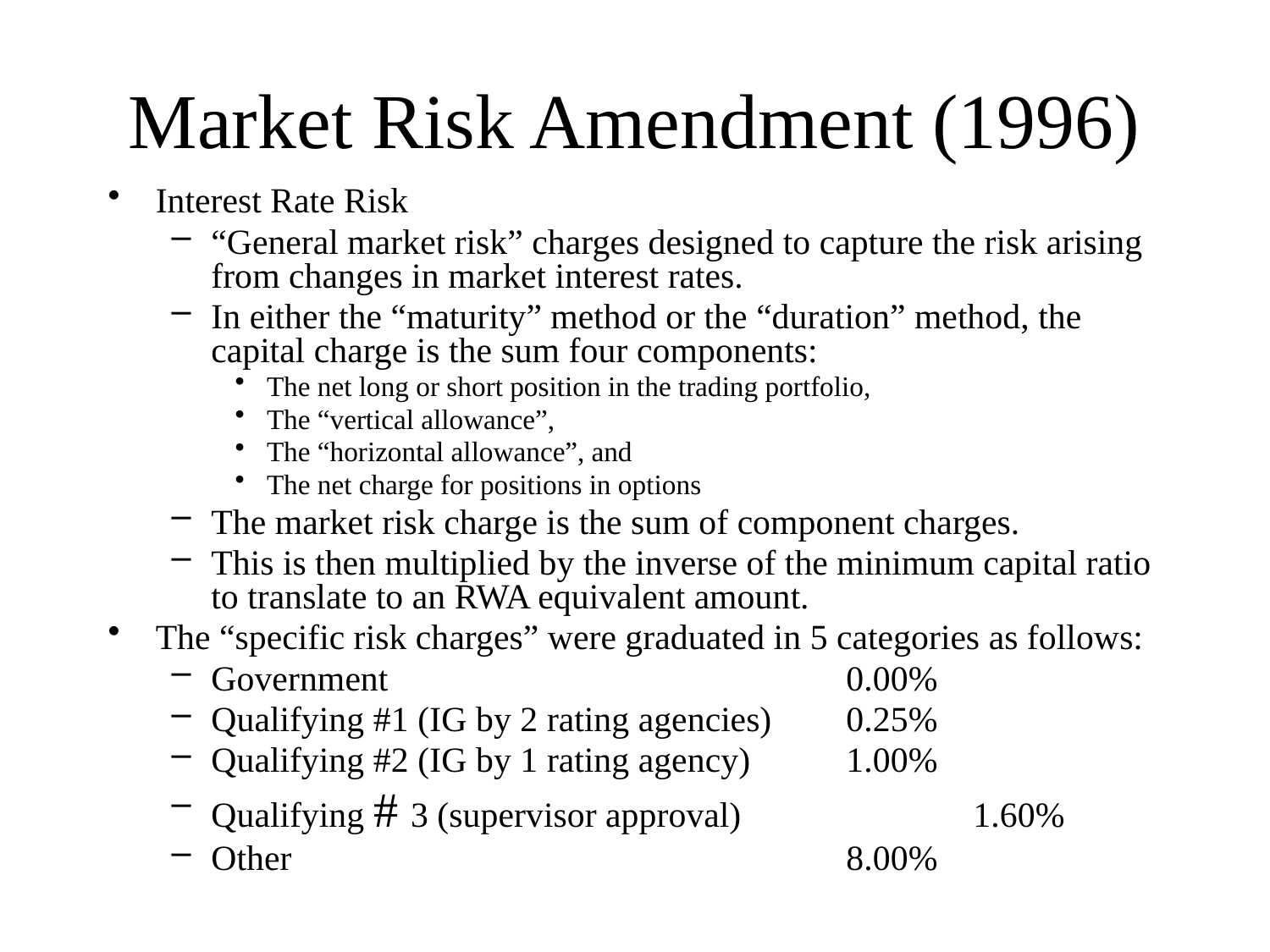

# Market Risk Amendment (1996)
Interest Rate Risk
“General market risk” charges designed to capture the risk arising from changes in market interest rates.
In either the “maturity” method or the “duration” method, the capital charge is the sum four components:
The net long or short position in the trading portfolio,
The “vertical allowance”,
The “horizontal allowance”, and
The net charge for positions in options
The market risk charge is the sum of component charges.
This is then multiplied by the inverse of the minimum capital ratio to translate to an RWA equivalent amount.
The “specific risk charges” were graduated in 5 categories as follows:
Government				0.00%
Qualifying #1 (IG by 2 rating agencies)	0.25%
Qualifying #2 (IG by 1 rating agency)	1.00%
Qualifying # 3 (supervisor approval)		1.60%
Other					8.00%